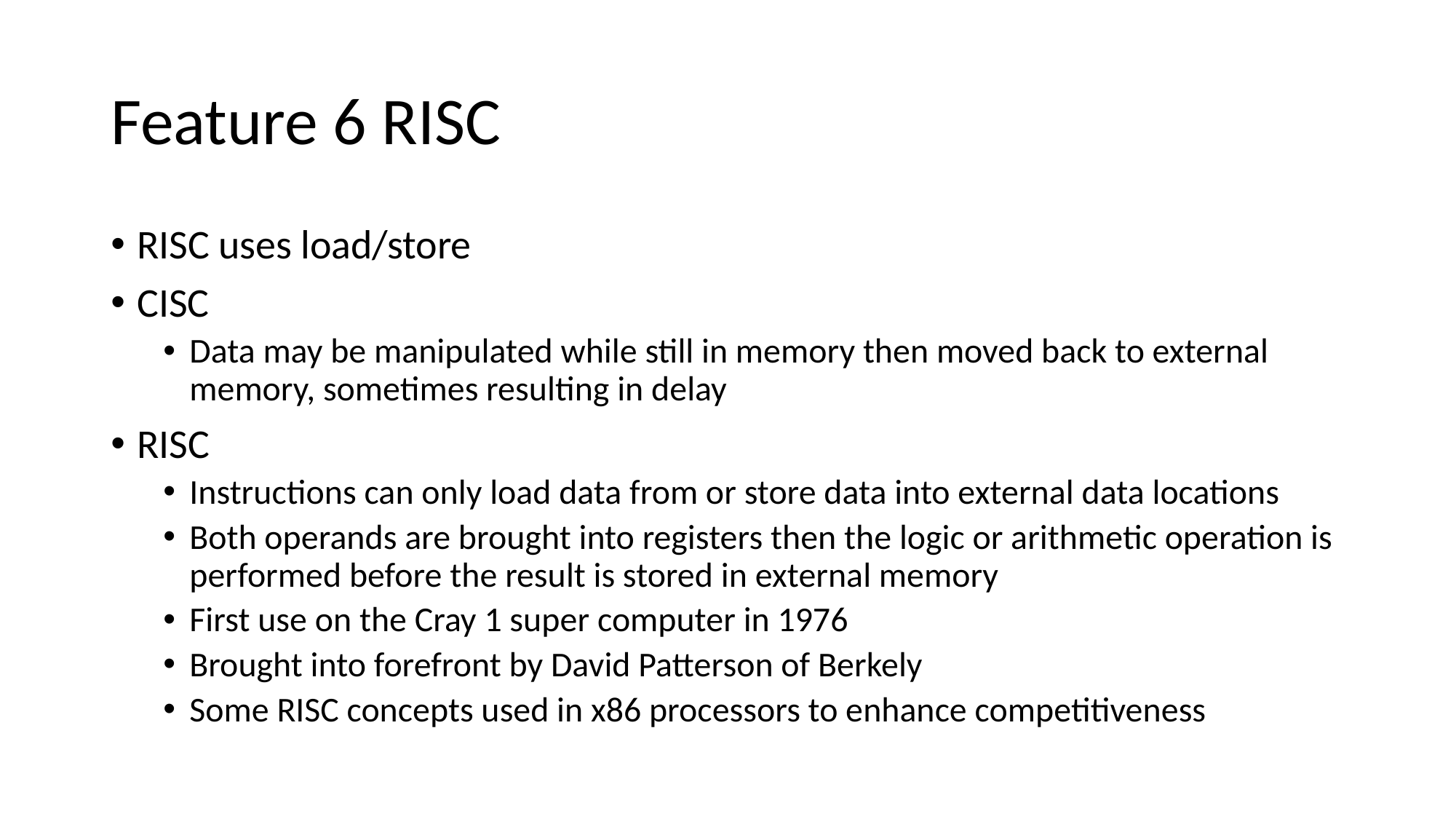

# Feature 6 RISC
RISC uses load/store
CISC
Data may be manipulated while still in memory then moved back to external memory, sometimes resulting in delay
RISC
Instructions can only load data from or store data into external data locations
Both operands are brought into registers then the logic or arithmetic operation is performed before the result is stored in external memory
First use on the Cray 1 super computer in 1976
Brought into forefront by David Patterson of Berkely
Some RISC concepts used in x86 processors to enhance competitiveness